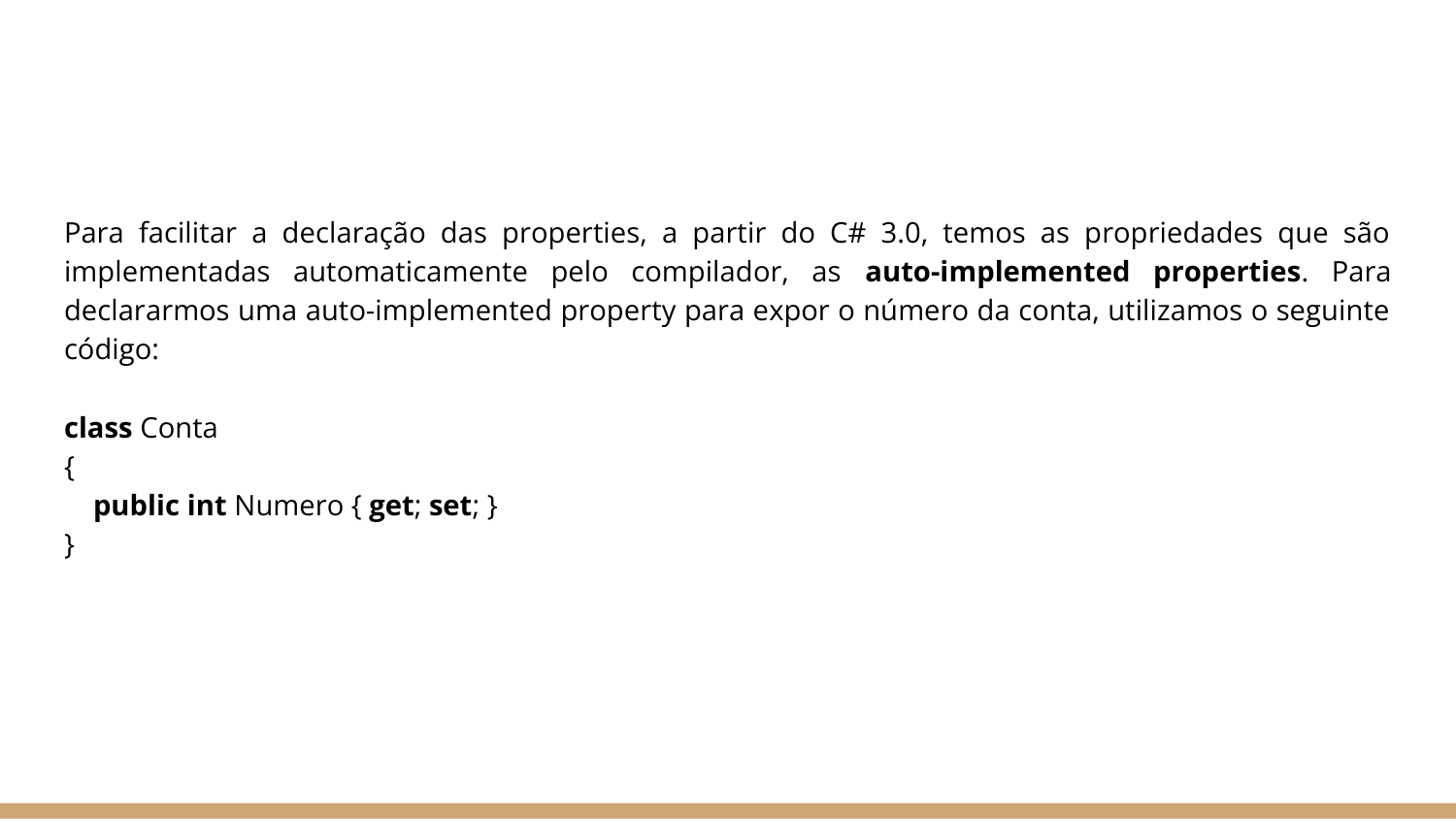

#
Para facilitar a declaração das properties, a partir do C# 3.0, temos as propriedades que são implementadas automaticamente pelo compilador, as auto-implemented properties. Para declararmos uma auto-implemented property para expor o número da conta, utilizamos o seguinte código:

class Conta
{
    public int Numero { get; set; }
}